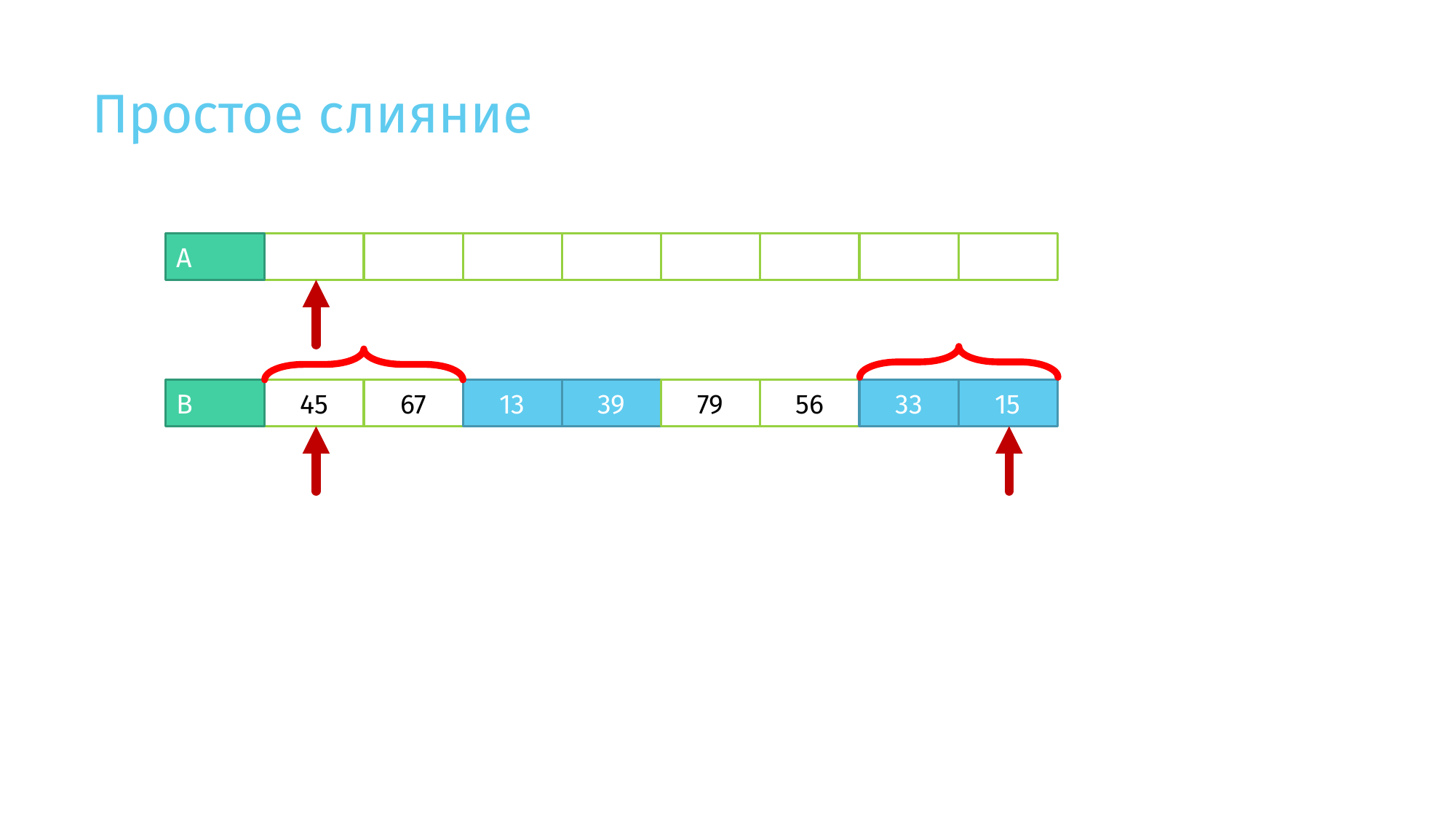

# Простое слияние
A

B
39

13

67
56
45
79
15
33